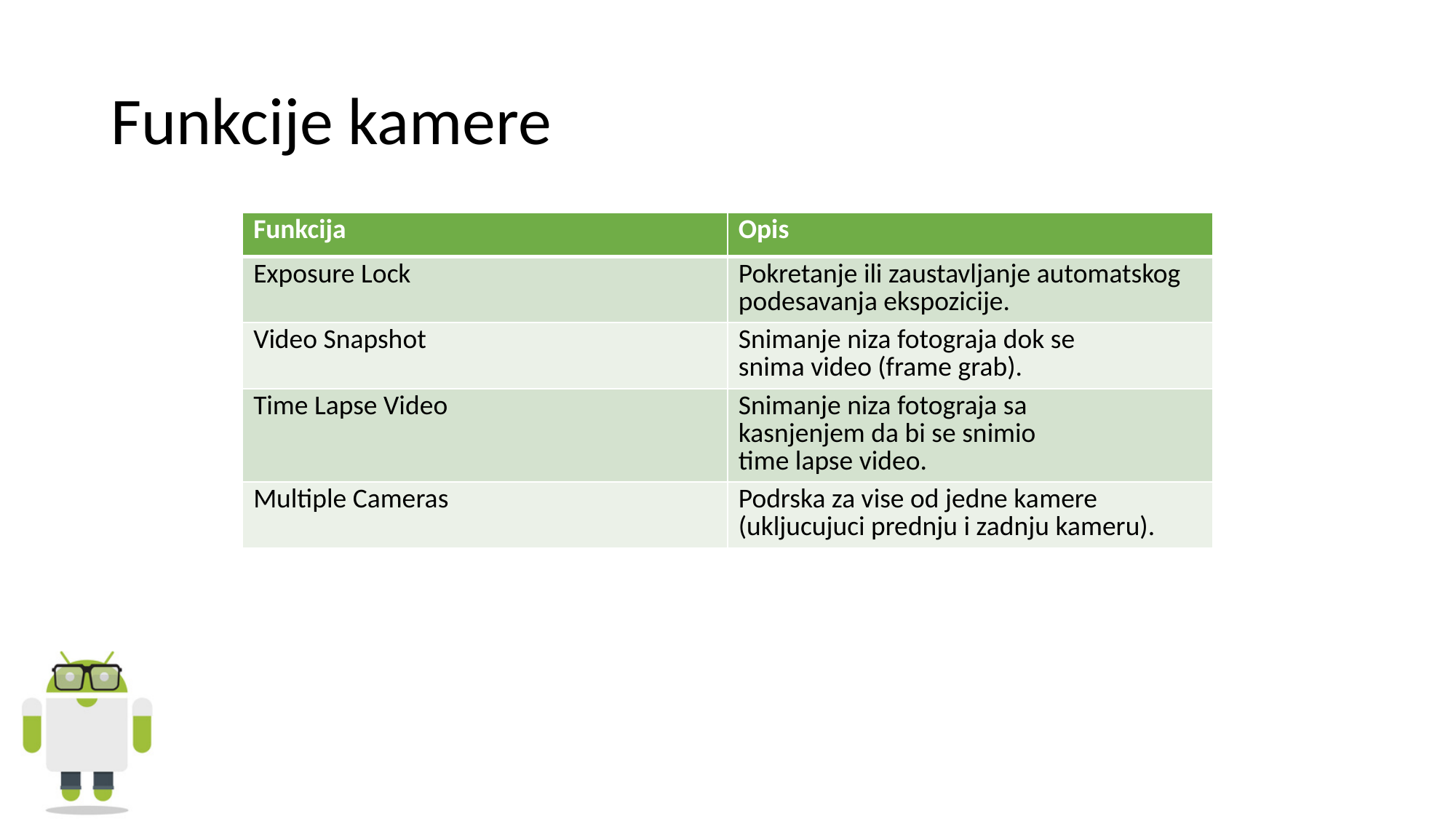

# Funkcije kamere
| Funkcija | Opis |
| --- | --- |
| Exposure Lock | Pokretanje ili zaustavljanje automatskog podesavanja ekspozicije. |
| Video Snapshot | Snimanje niza fotograja dok se snima video (frame grab). |
| Time Lapse Video | Snimanje niza fotograja sa kasnjenjem da bi se snimio time lapse video. |
| Multiple Cameras | Podrska za vise od jedne kamere (ukljucujuci prednju i zadnju kameru). |